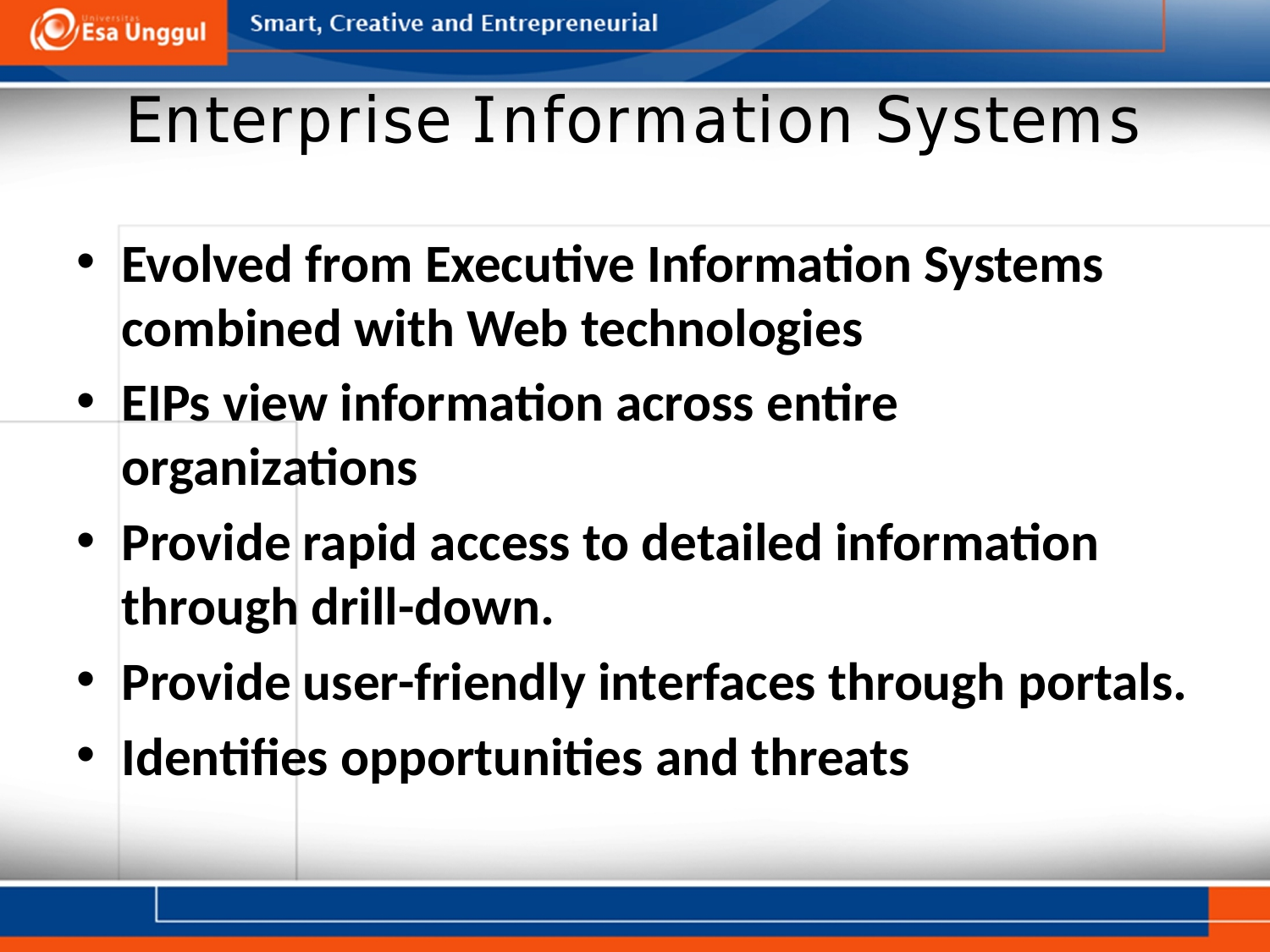

# Enterprise Information Systems
Evolved from Executive Information Systems combined with Web technologies
EIPs view information across entire organizations
Provide rapid access to detailed information through drill-down.
Provide user-friendly interfaces through portals.
Identifies opportunities and threats